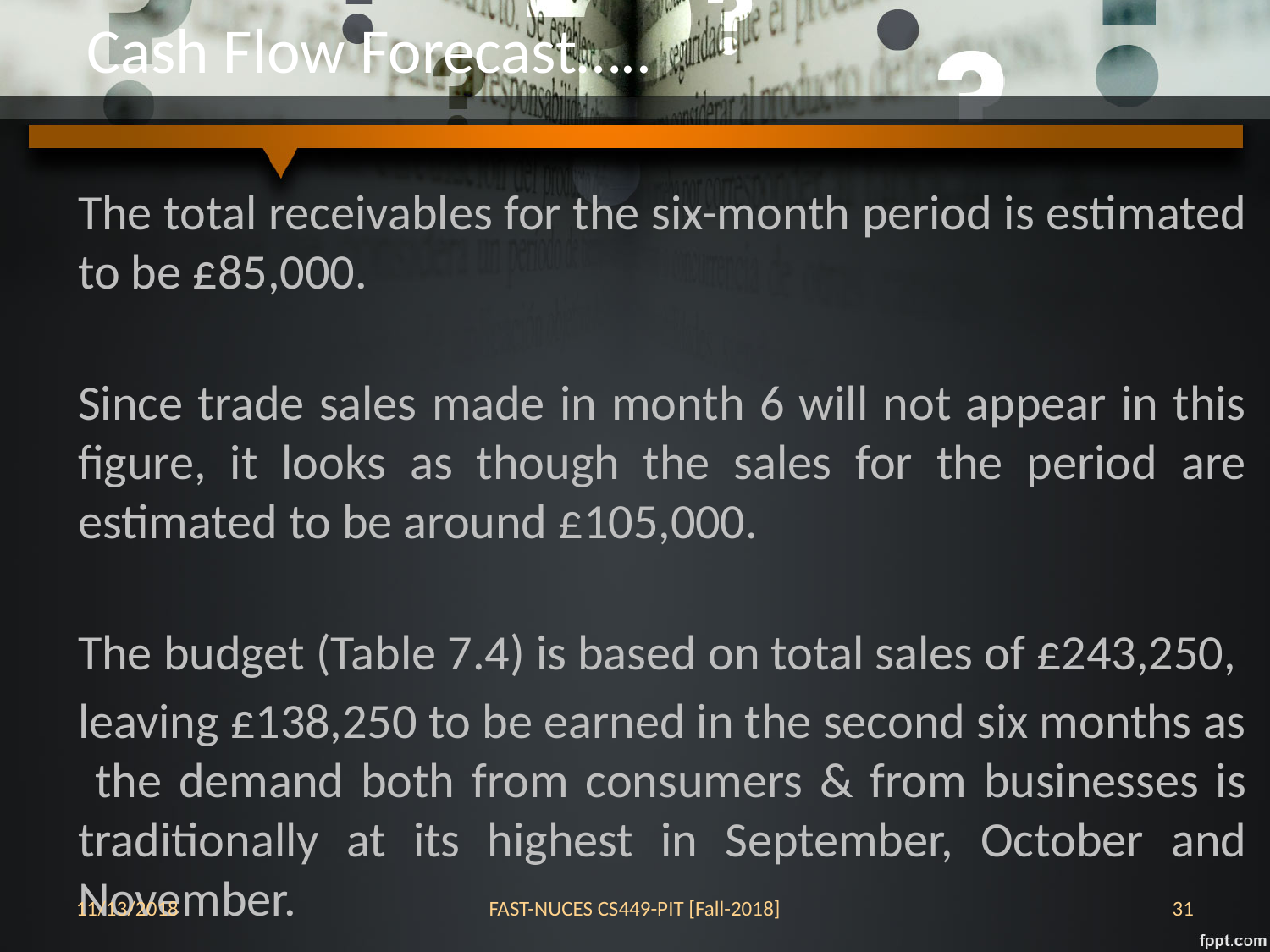

Cash Flow Forecast…..
The total receivables for the six-month period is estimated to be £85,000.

Since trade sales made in month 6 will not appear in this figure, it looks as though the sales for the period are estimated to be around £105,000.

The budget (Table 7.4) is based on total sales of £243,250,
leaving £138,250 to be earned in the second six months as  the demand both from consumers & from businesses is traditionally at its highest in September, October and November.
11/13/2018
FAST-NUCES CS449-PIT [Fall-2018]
31